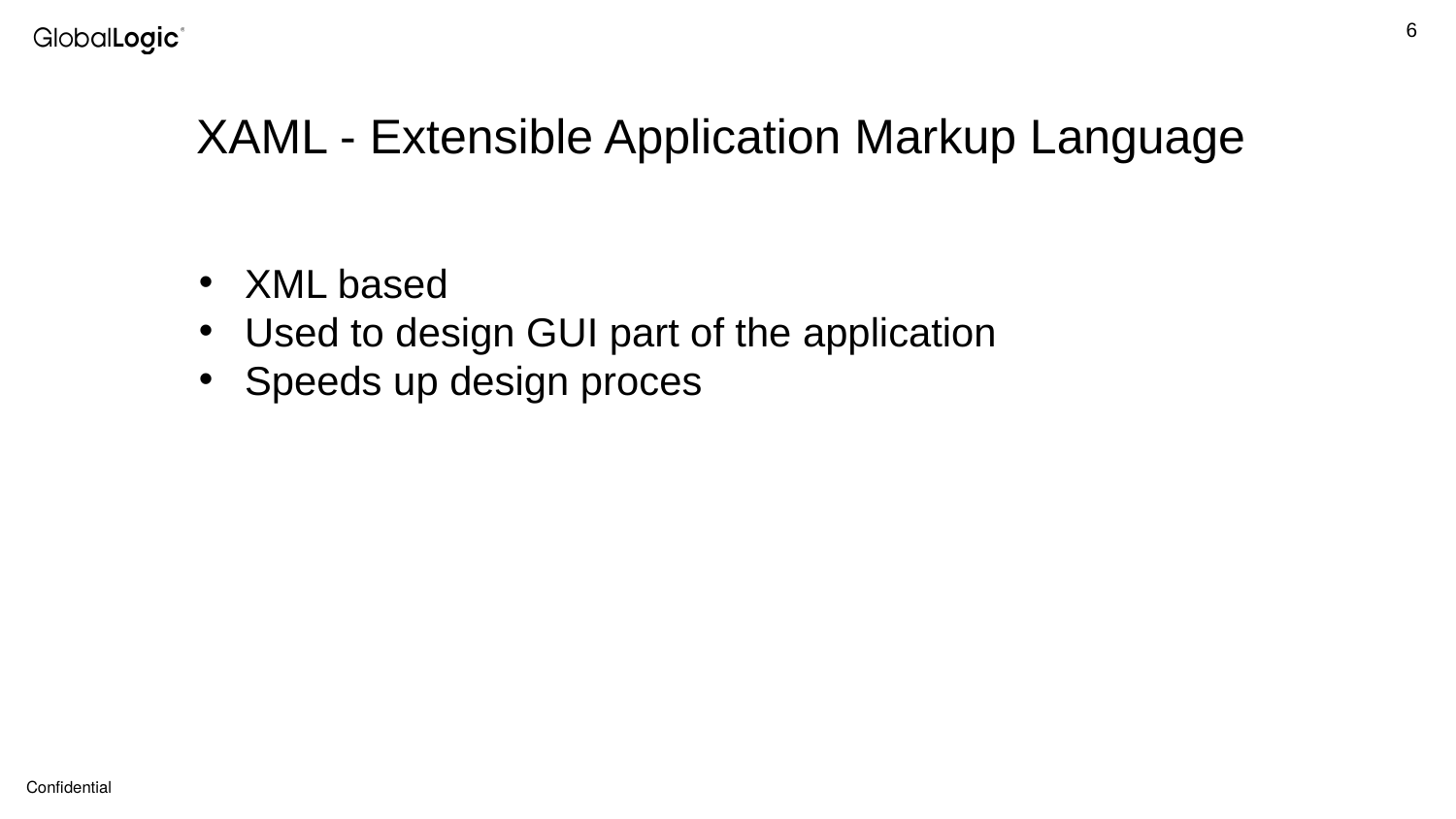

XAML - Extensible Application Markup Language
XML based
Used to design GUI part of the application
Speeds up design proces